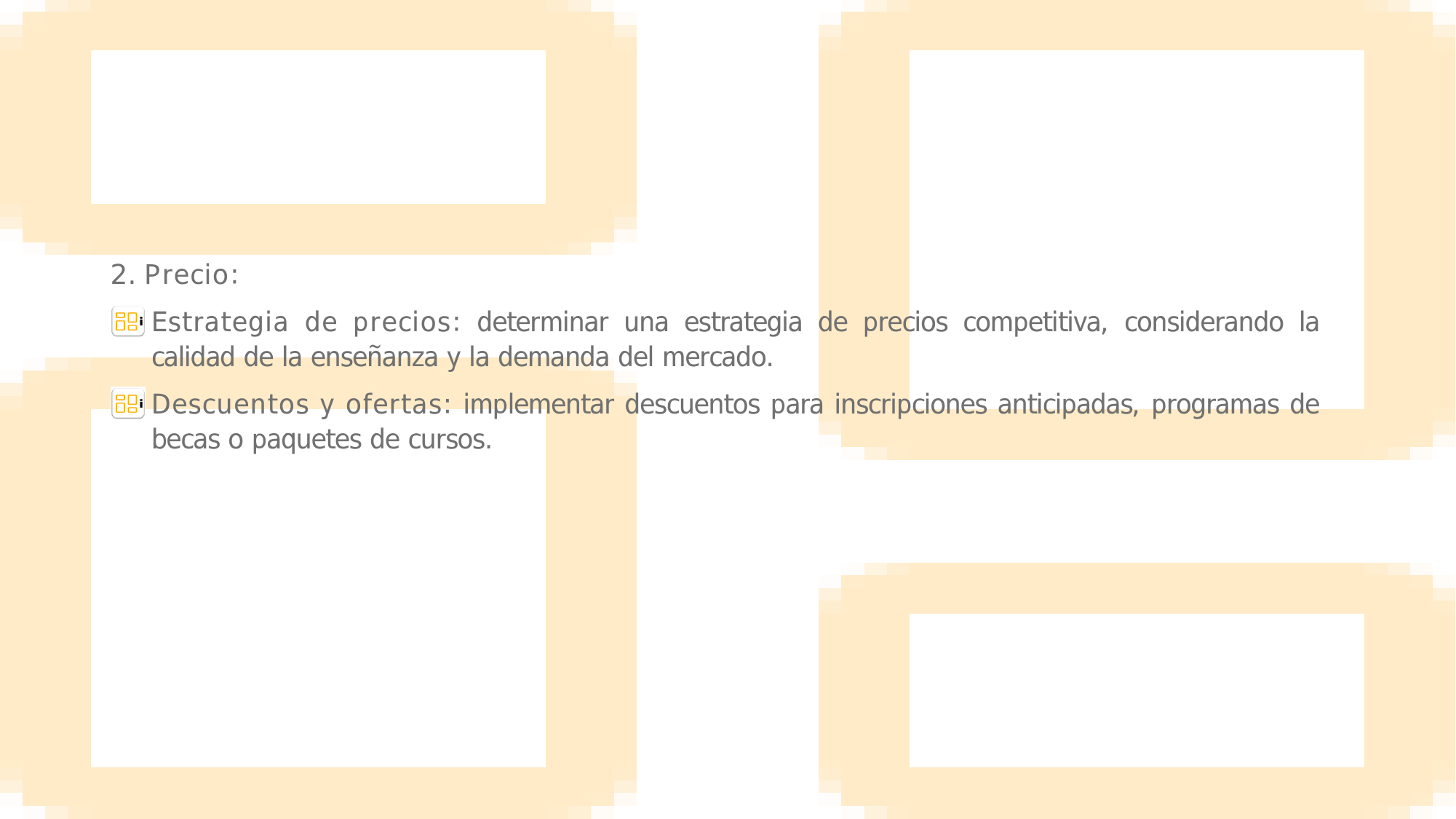

Segunda P
2. Precio:
Estrategia de precios: determinar una estrategia de precios competitiva, considerando la calidad de la enseñanza y la demanda del mercado.
Descuentos y ofertas: implementar descuentos para inscripciones anticipadas, programas de becas o paquetes de cursos.